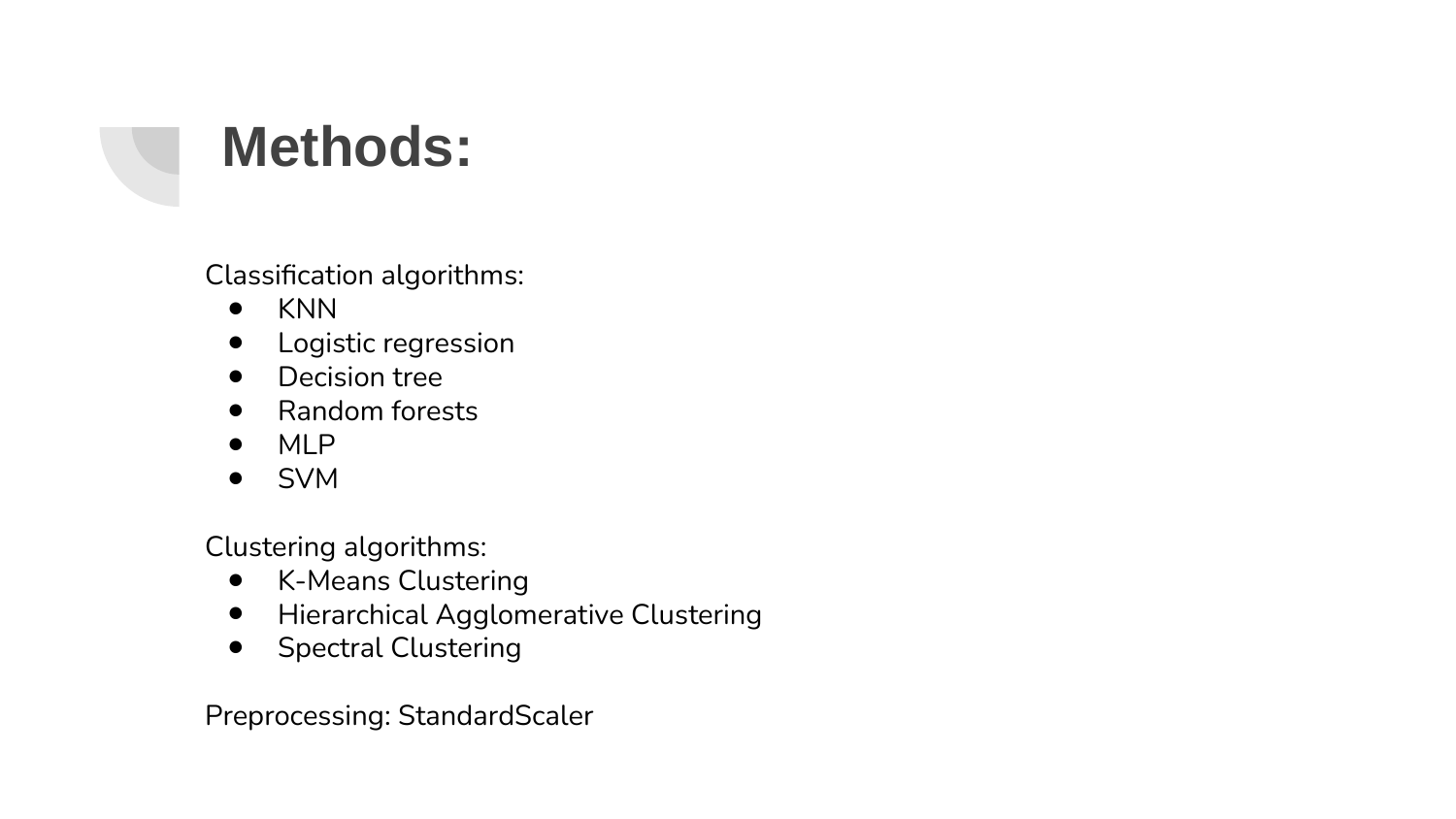

# Methods:
Classification algorithms:
KNN
Logistic regression
Decision tree
Random forests
MLP
SVM

Clustering algorithms:
K-Means Clustering
Hierarchical Agglomerative Clustering
Spectral Clustering

Preprocessing: StandardScaler